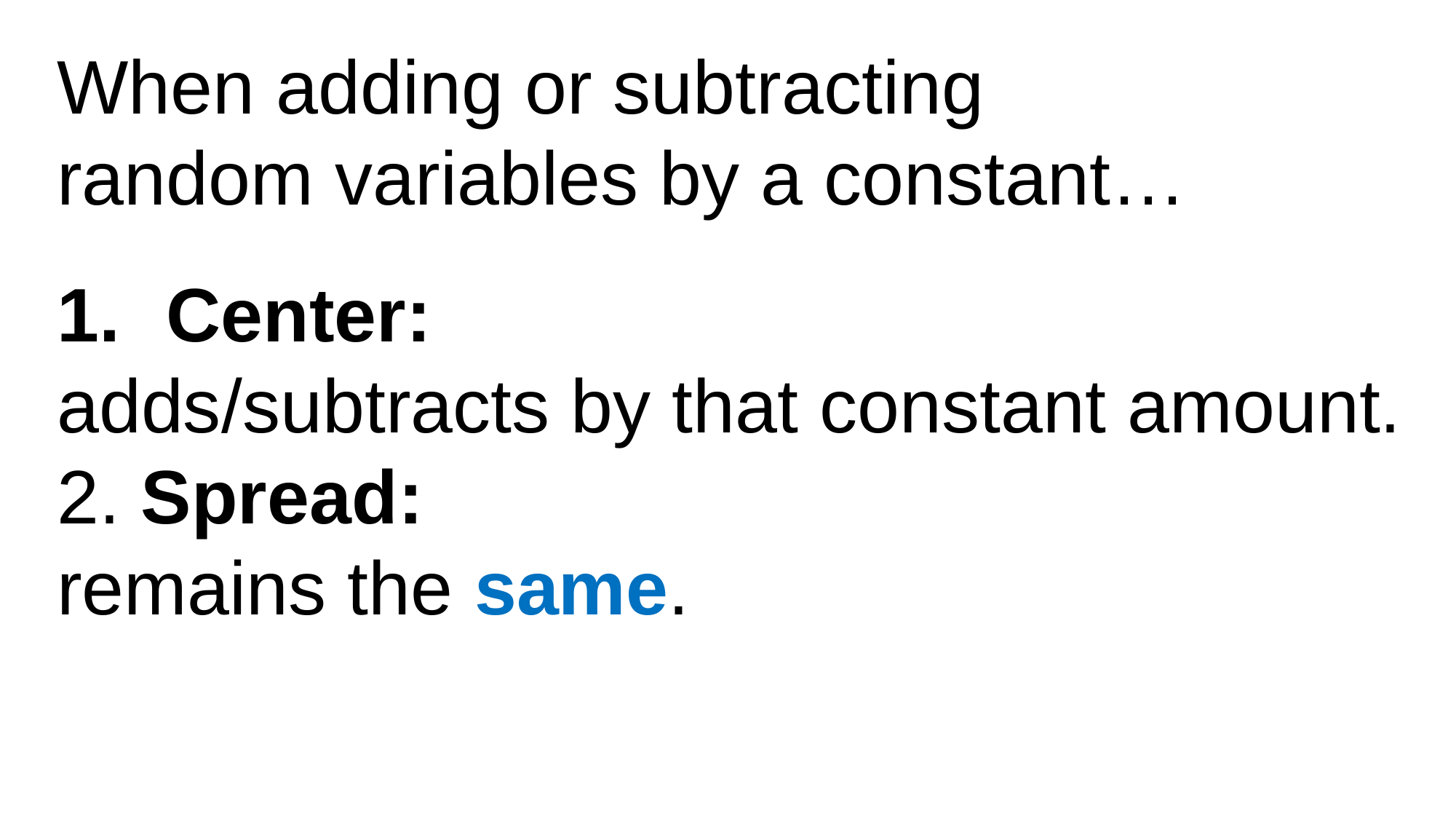

When adding or subtracting
random variables by a constant…

Center:
adds/subtracts by that constant amount.
2. Spread:
remains the same.